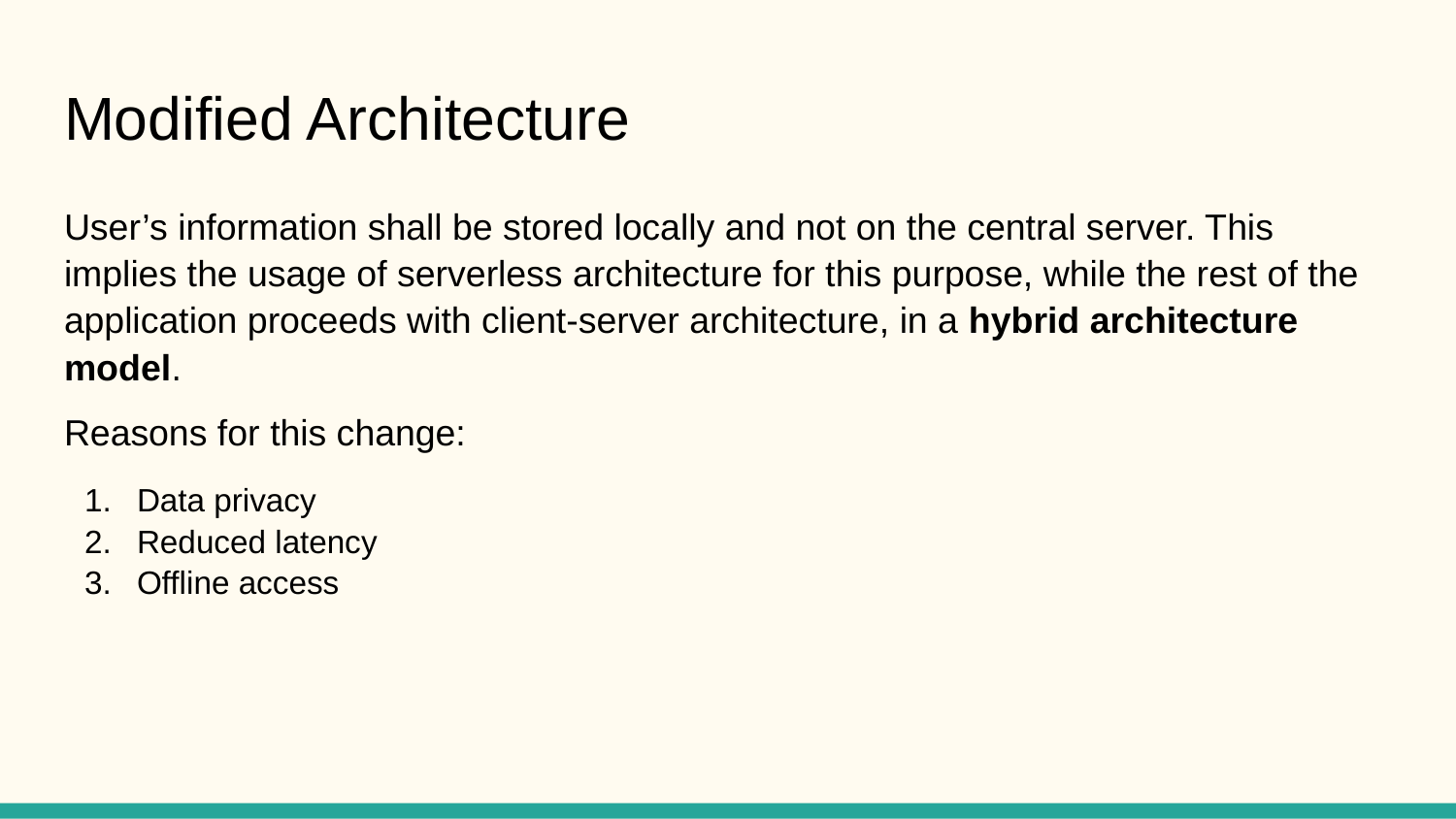

# Modified Architecture
User’s information shall be stored locally and not on the central server. This implies the usage of serverless architecture for this purpose, while the rest of the application proceeds with client-server architecture, in a hybrid architecture model.
Reasons for this change:
Data privacy
Reduced latency
Offline access